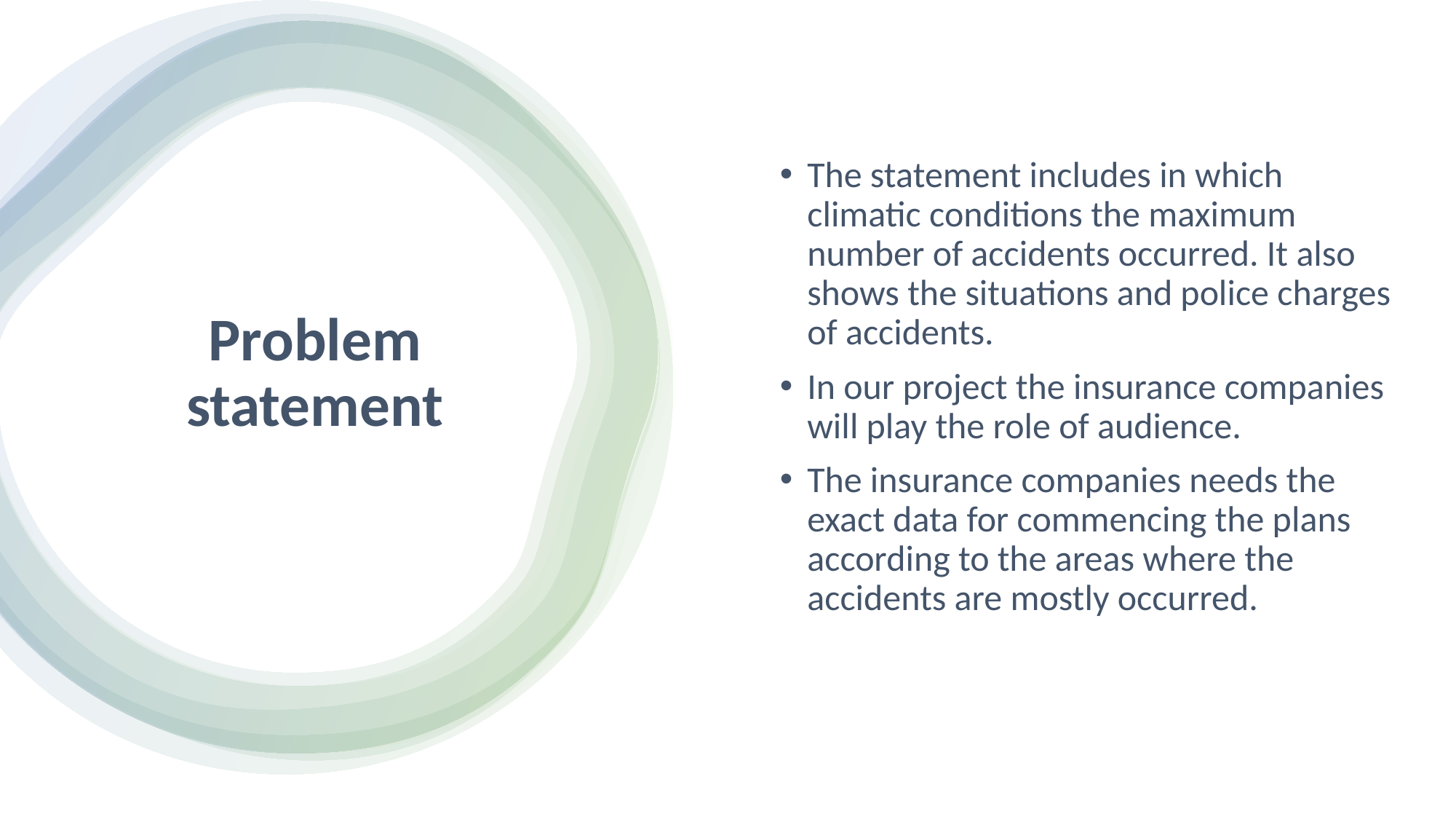

The statement includes in which climatic conditions the maximum number of accidents occurred. It also shows the situations and police charges of accidents.
In our project the insurance companies will play the role of audience.
The insurance companies needs the exact data for commencing the plans according to the areas where the accidents are mostly occurred.

# Problem statement